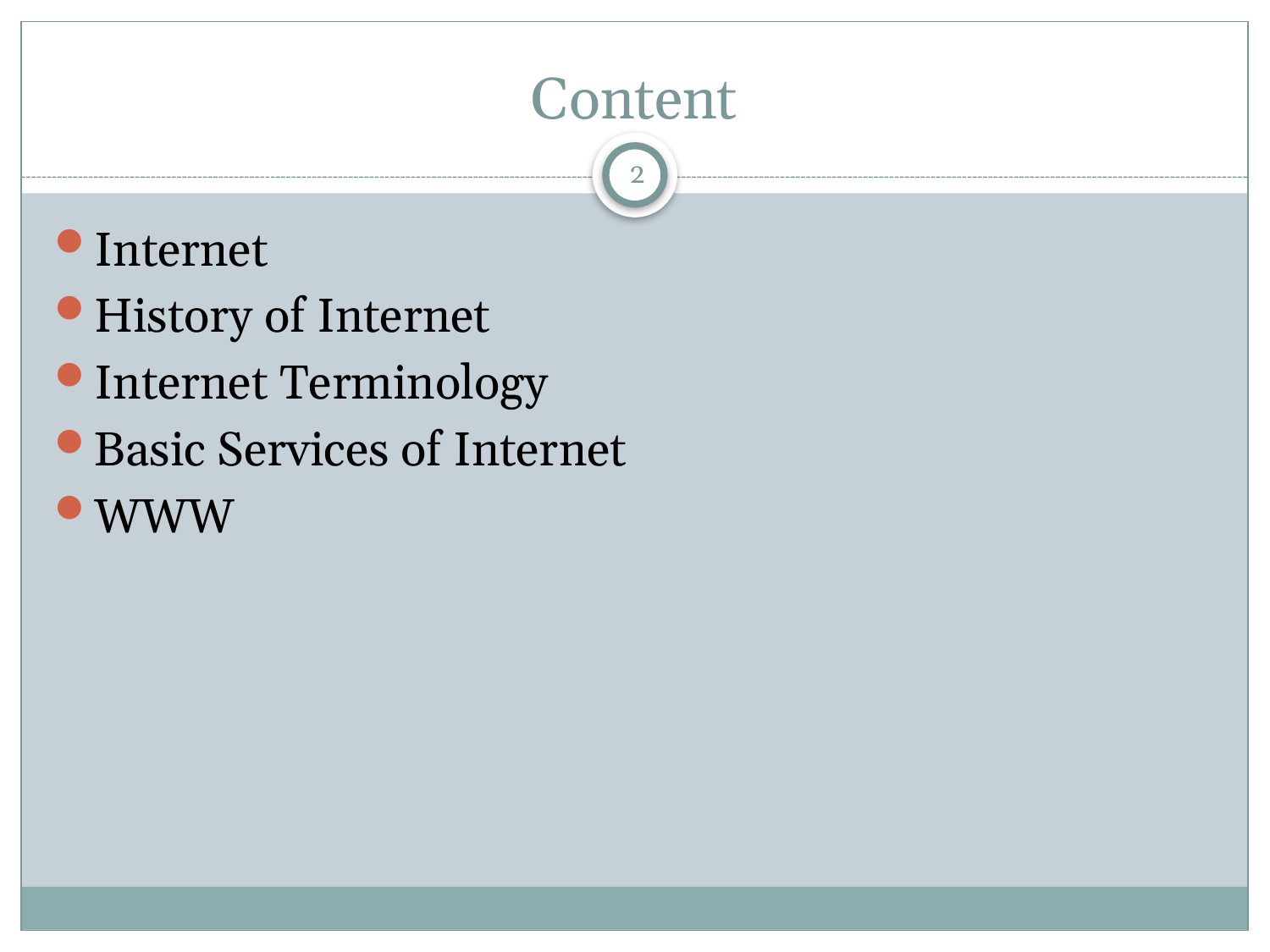

# Content
2
Internet
History of Internet
Internet Terminology
Basic Services of Internet
WWW